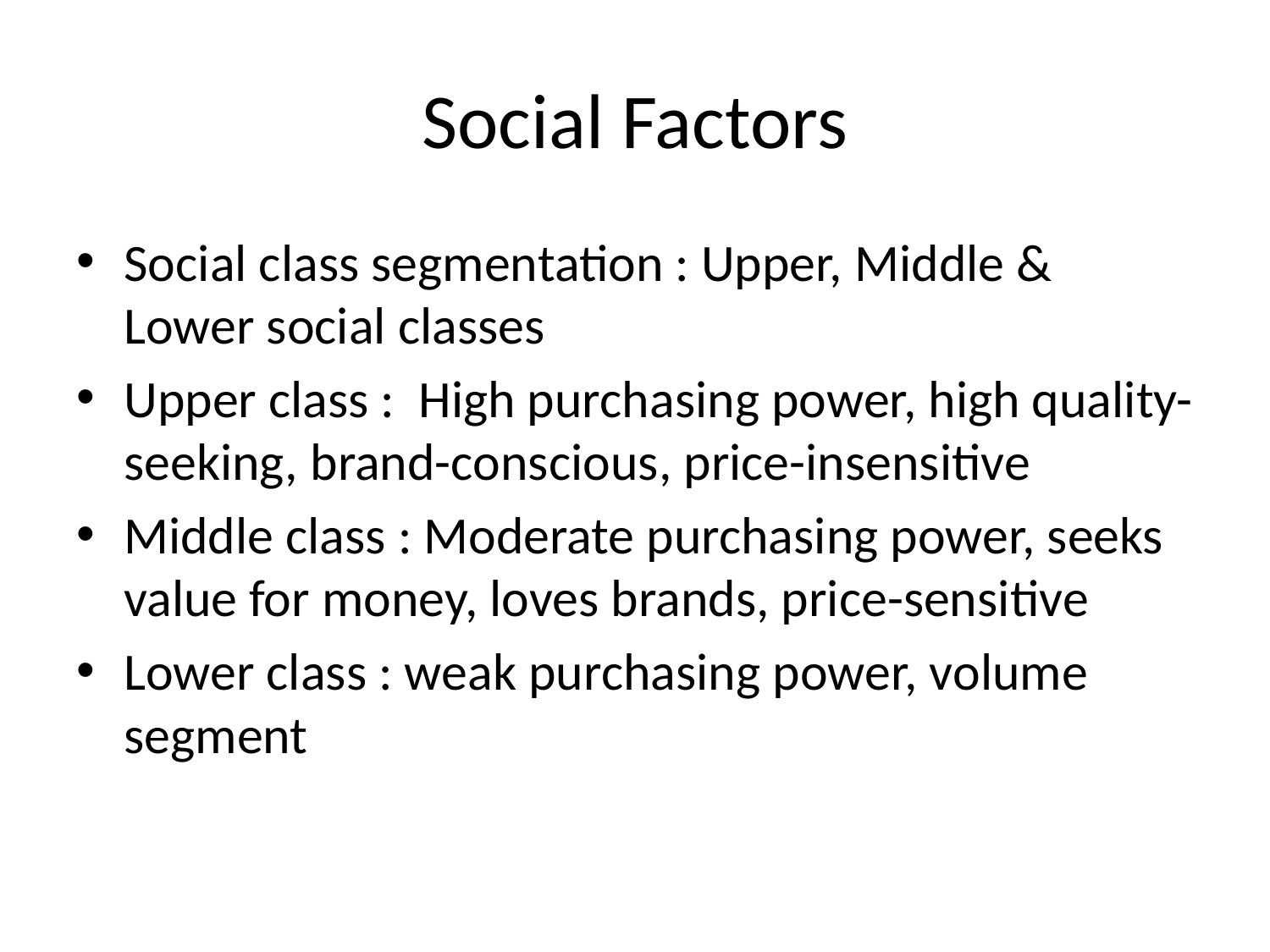

# Social Factors
Social class segmentation : Upper, Middle & Lower social classes
Upper class :  High purchasing power, high quality-seeking, brand-conscious, price-insensitive
Middle class : Moderate purchasing power, seeks value for money, loves brands, price-sensitive
Lower class : weak purchasing power, volume segment